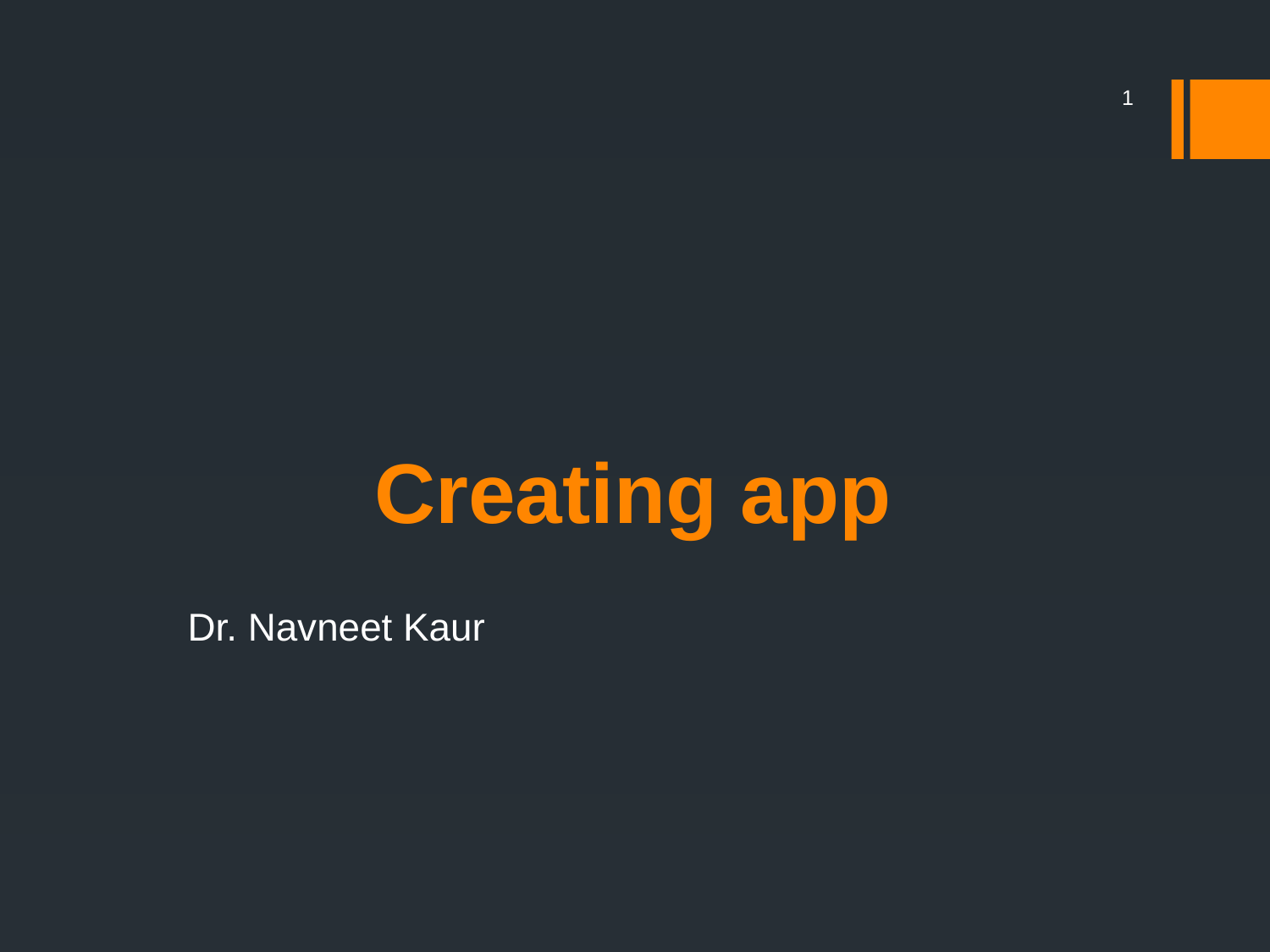

1
# Creating app
Dr. Navneet Kaur